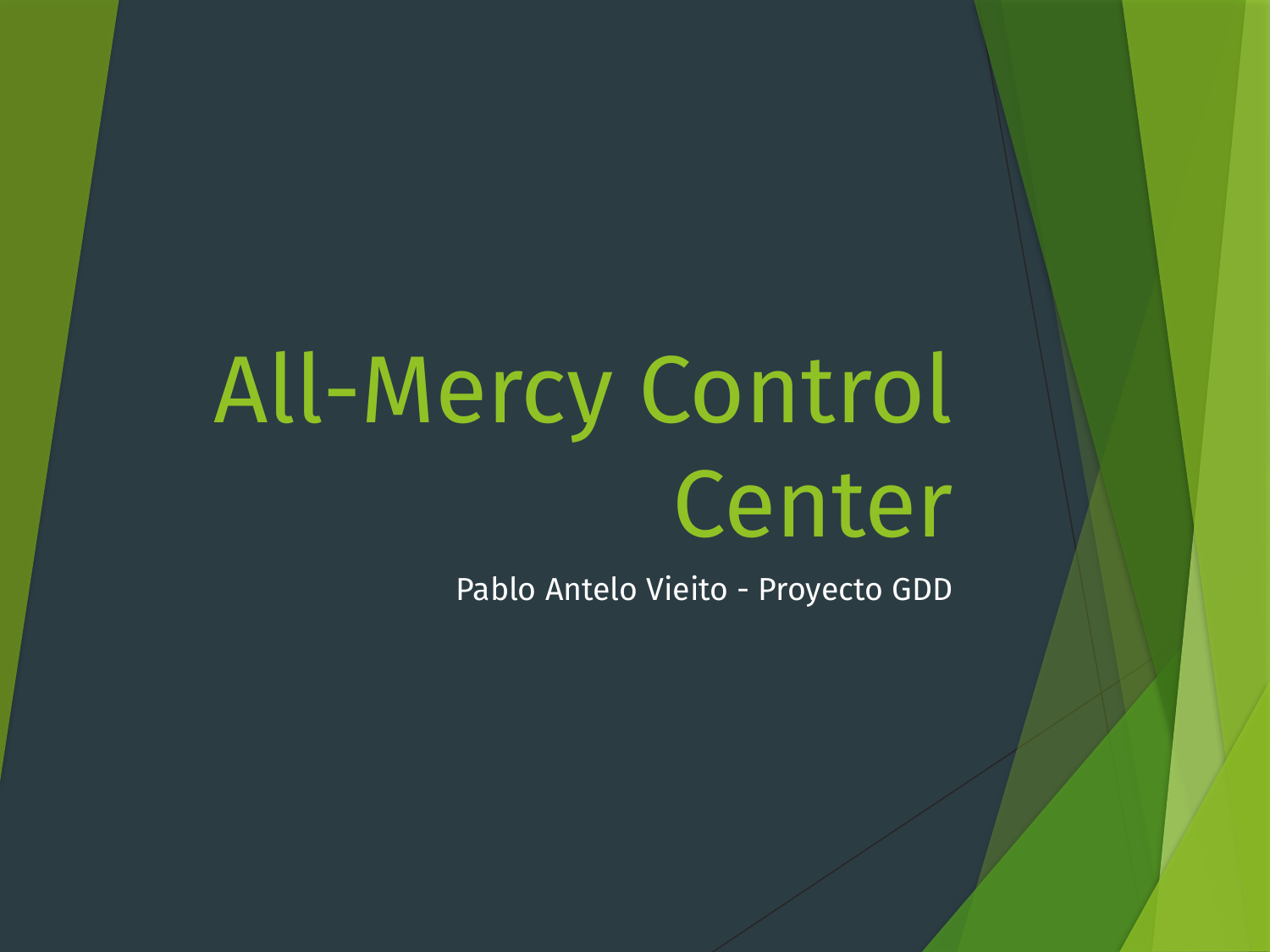

# All-Mercy Control Center
Pablo Antelo Vieito - Proyecto GDD